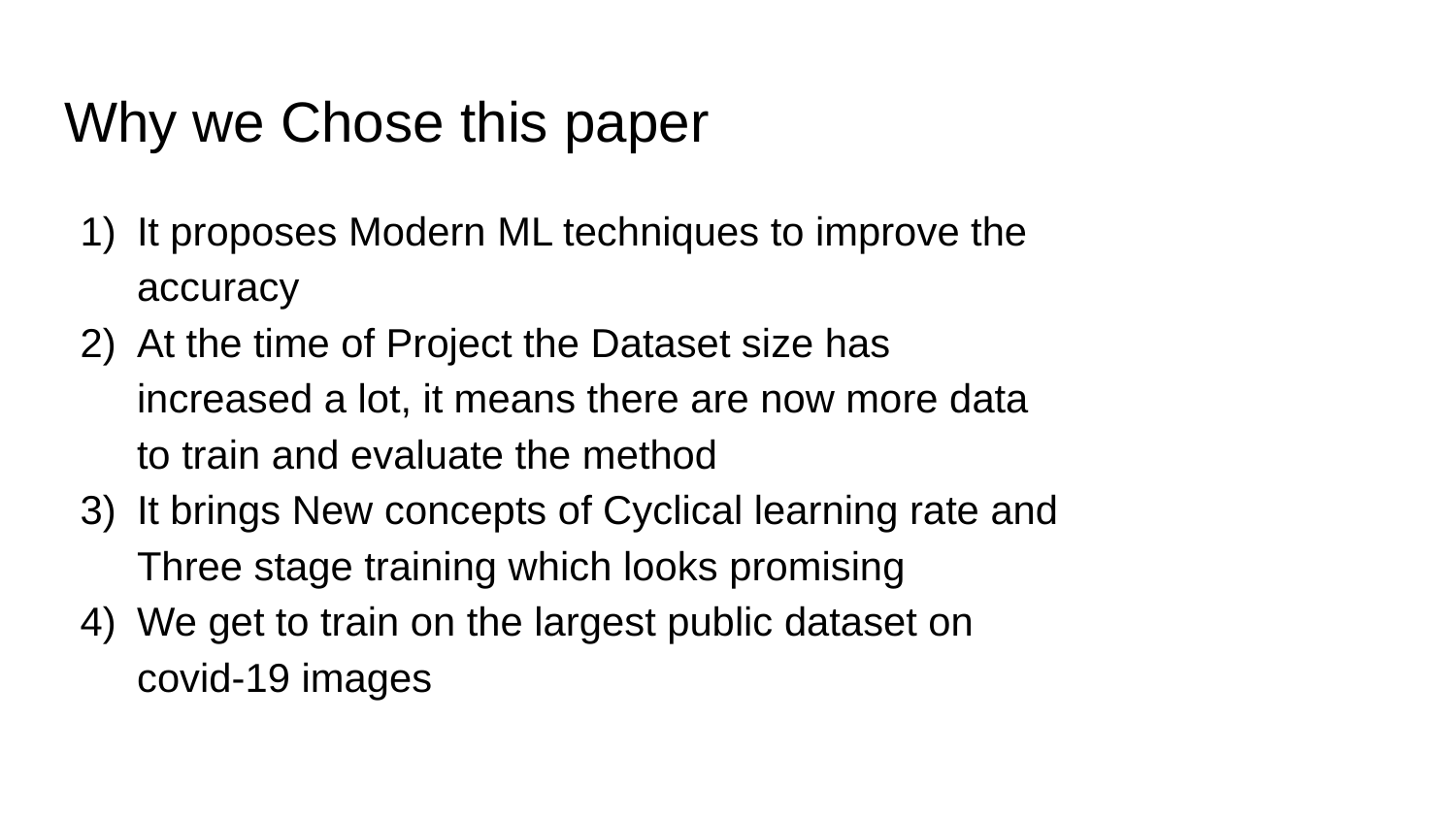

# Why we Chose this paper
It proposes Modern ML techniques to improve the accuracy
At the time of Project the Dataset size has increased a lot, it means there are now more data to train and evaluate the method
It brings New concepts of Cyclical learning rate and Three stage training which looks promising
We get to train on the largest public dataset on covid-19 images